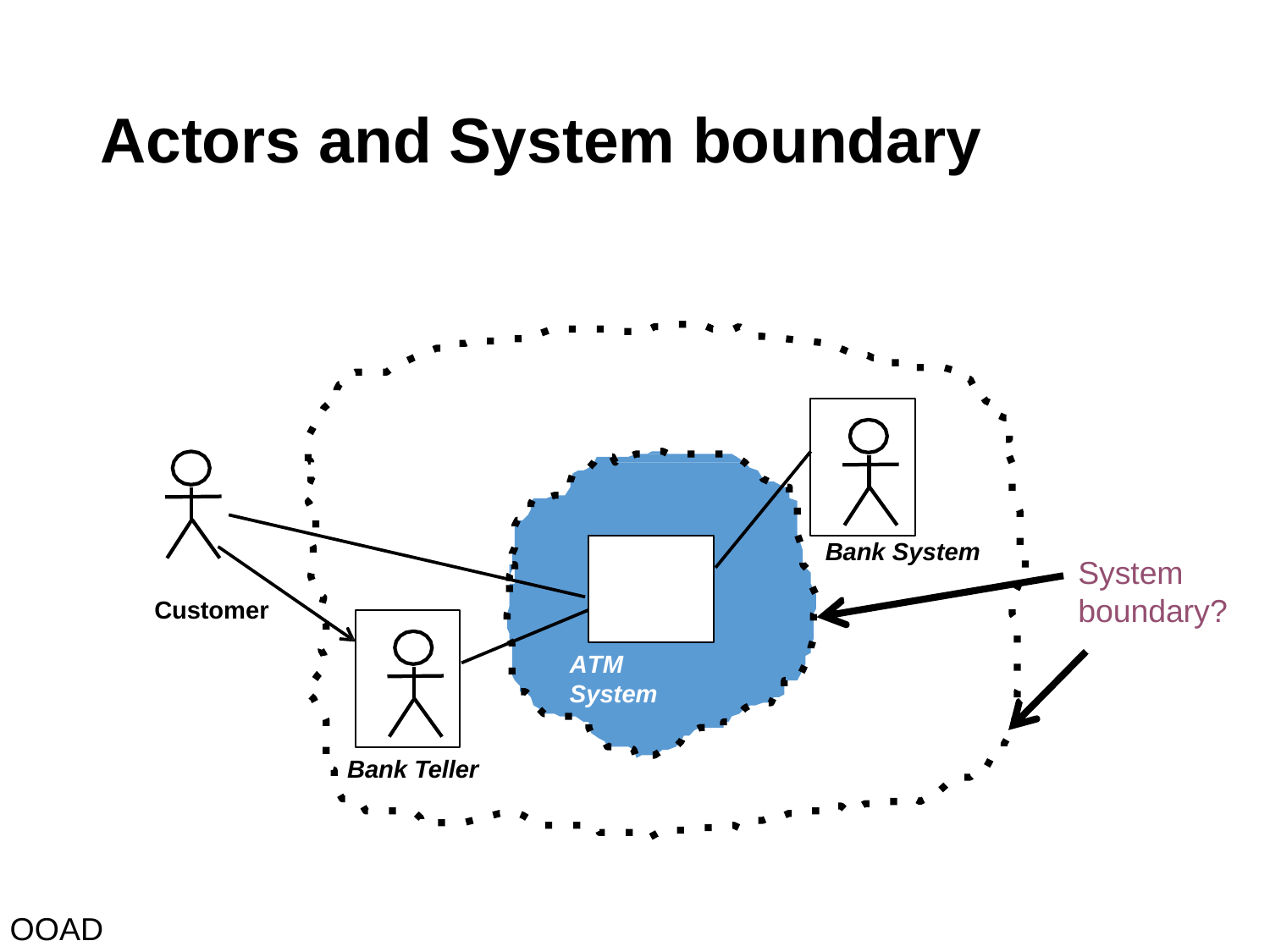

# Actors and System boundary

Bank System

System  boundary?
Customer
ATM System
Bank Teller
OOAD